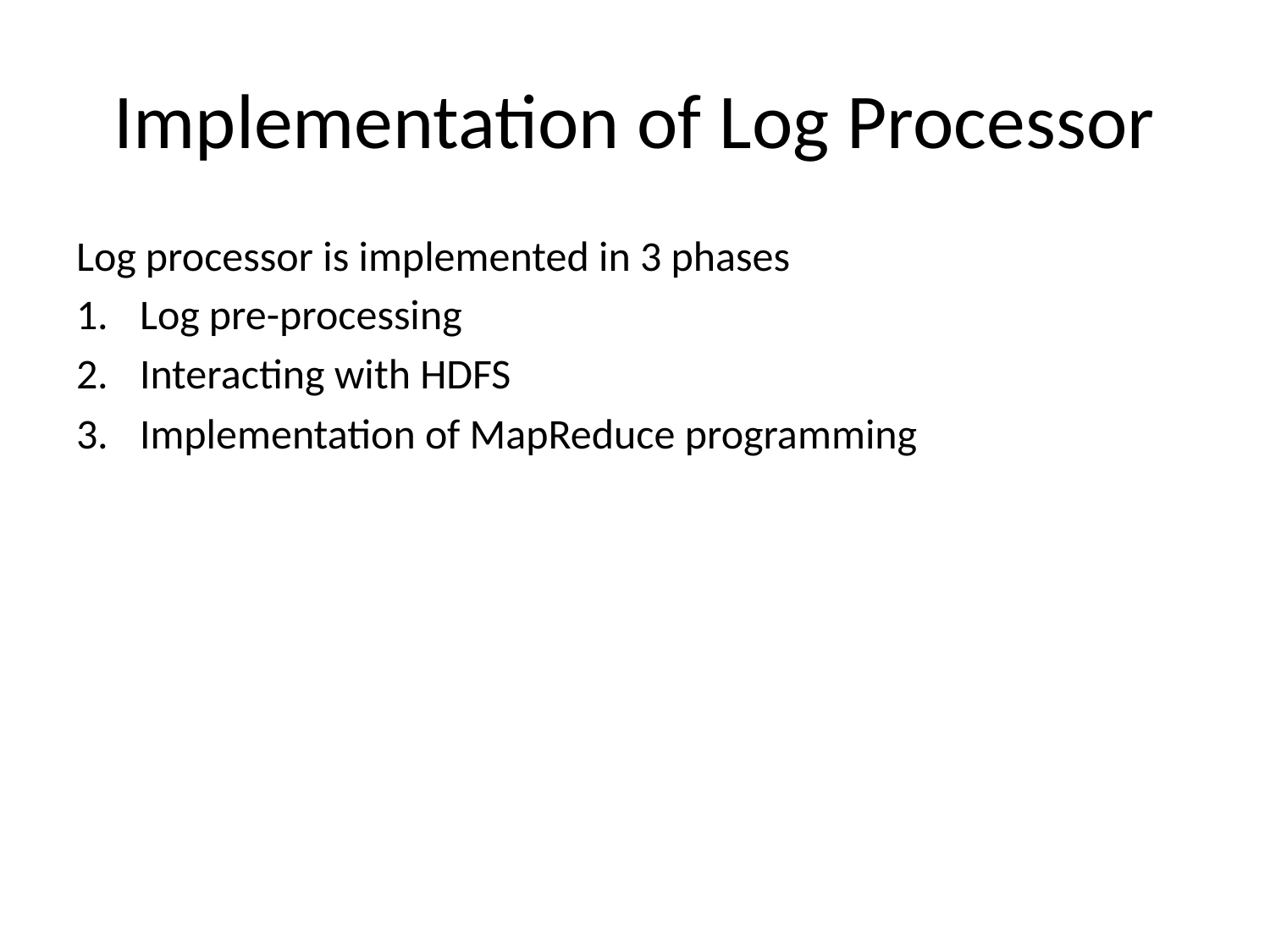

# Implementation of Log Processor
Log processor is implemented in 3 phases
Log pre-processing
Interacting with HDFS
Implementation of MapReduce programming